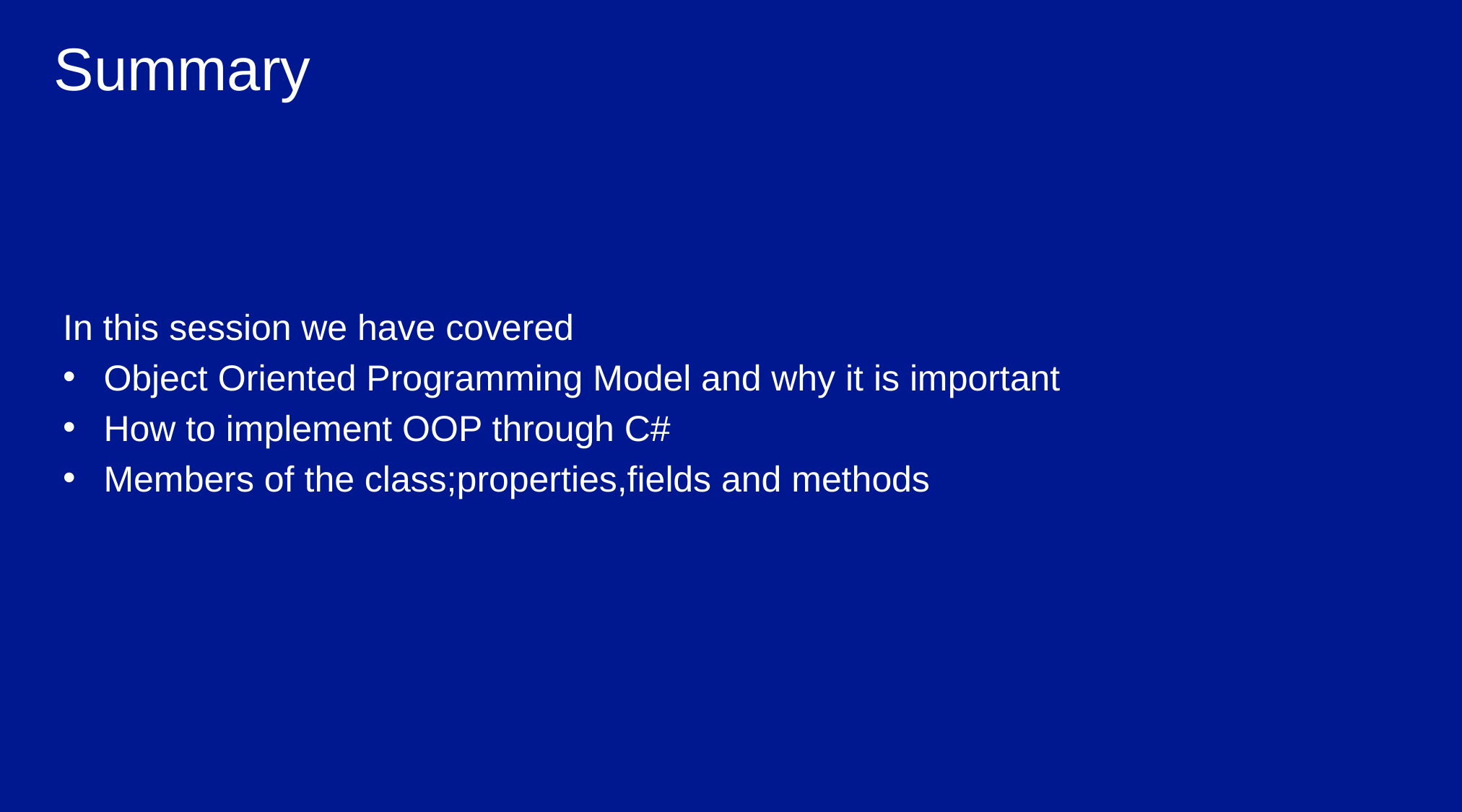

# Summary
In this session we have covered
Object Oriented Programming Model and why it is important
How to implement OOP through C#
Members of the class;properties,fields and methods